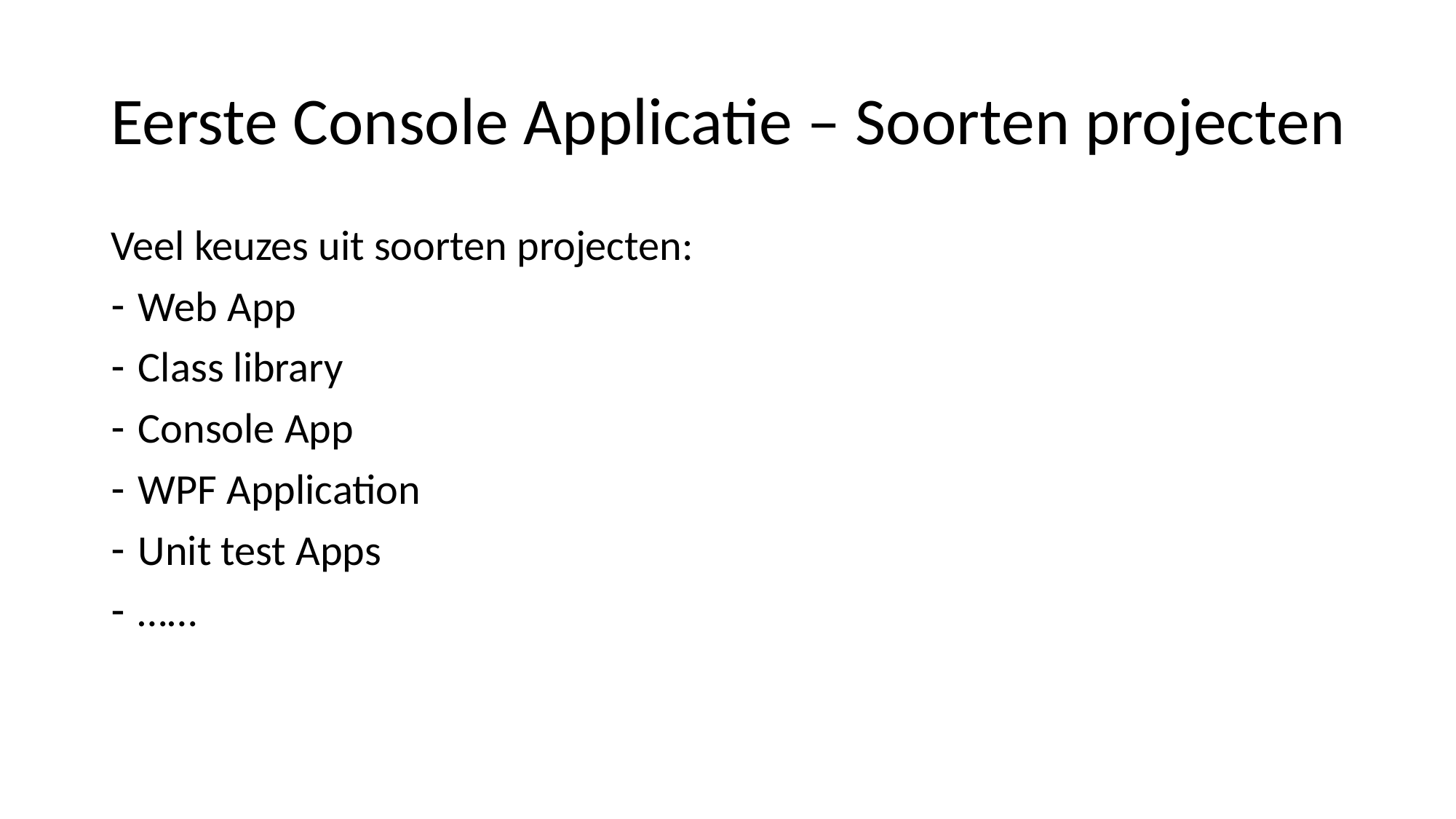

# Eerste Console Applicatie – Soorten projecten
Veel keuzes uit soorten projecten:
Web App
Class library
Console App
WPF Application
Unit test Apps
……